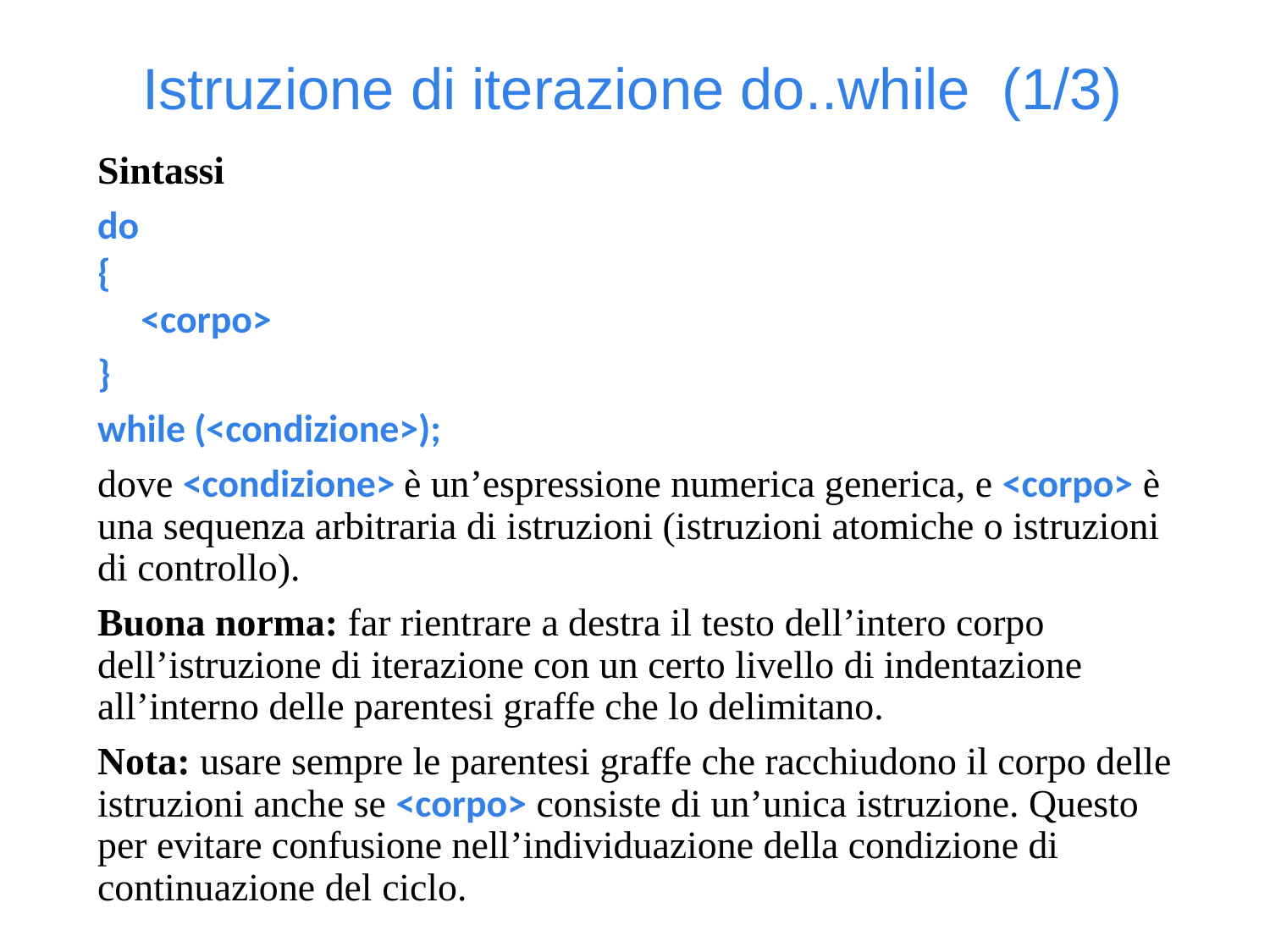

Istruzione di iterazione do..while  (1/3)
Sintassi
do
{
     <corpo>
}
while (<condizione>);
dove <condizione> è un’espressione numerica generica, e <corpo> è una sequenza arbitraria di istruzioni (istruzioni atomiche o istruzioni di controllo).
Buona norma: far rientrare a destra il testo dell’intero corpo dell’istruzione di iterazione con un certo livello di indentazione all’interno delle parentesi graffe che lo delimitano.
Nota: usare sempre le parentesi graffe che racchiudono il corpo delle istruzioni anche se <corpo> consiste di un’unica istruzione. Questo per evitare confusione nell’individuazione della condizione di continuazione del ciclo.